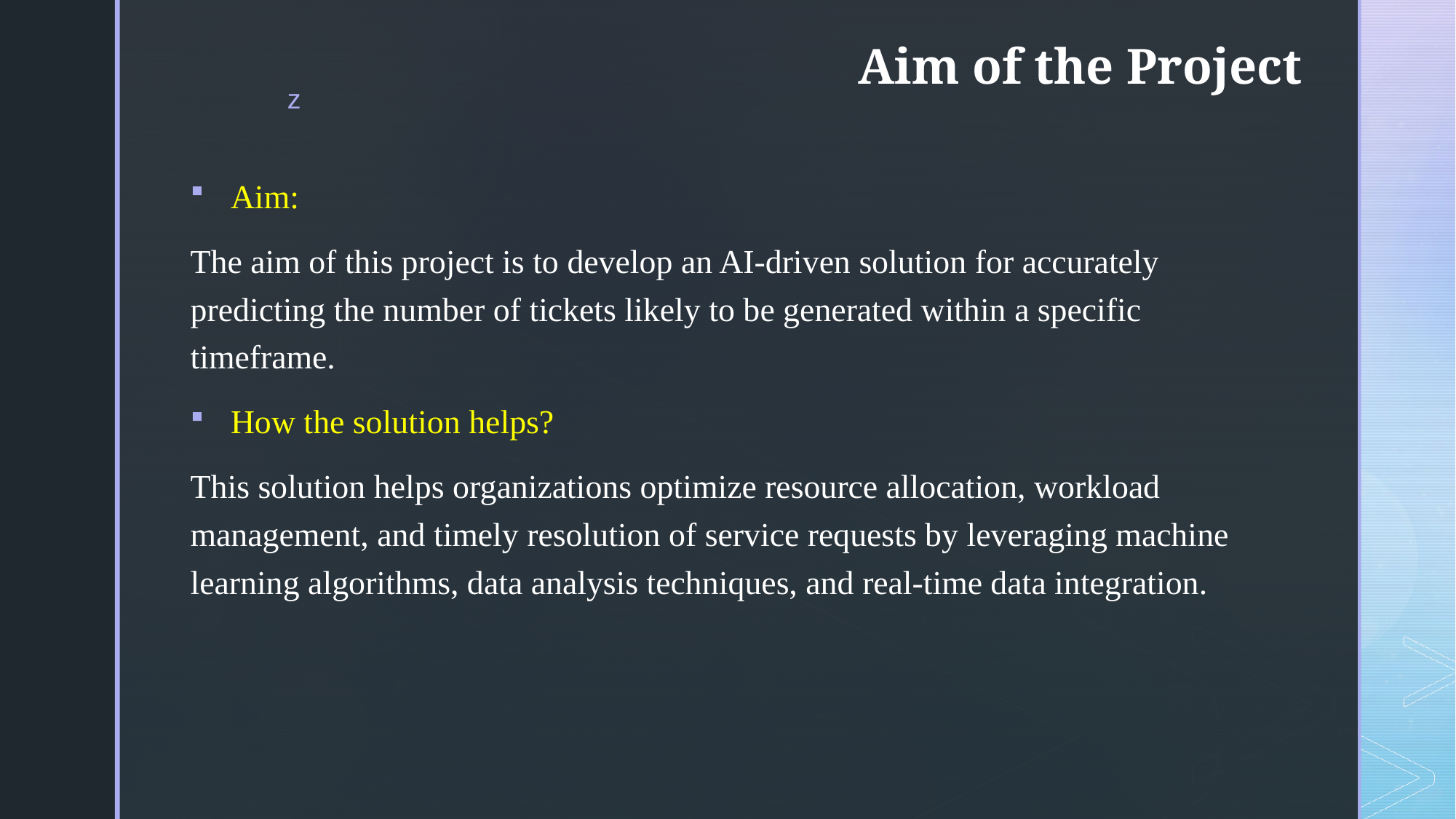

# Aim of the Project
Aim:
The aim of this project is to develop an AI-driven solution for accurately predicting the number of tickets likely to be generated within a specific timeframe.
How the solution helps?
This solution helps organizations optimize resource allocation, workload management, and timely resolution of service requests by leveraging machine learning algorithms, data analysis techniques, and real-time data integration.